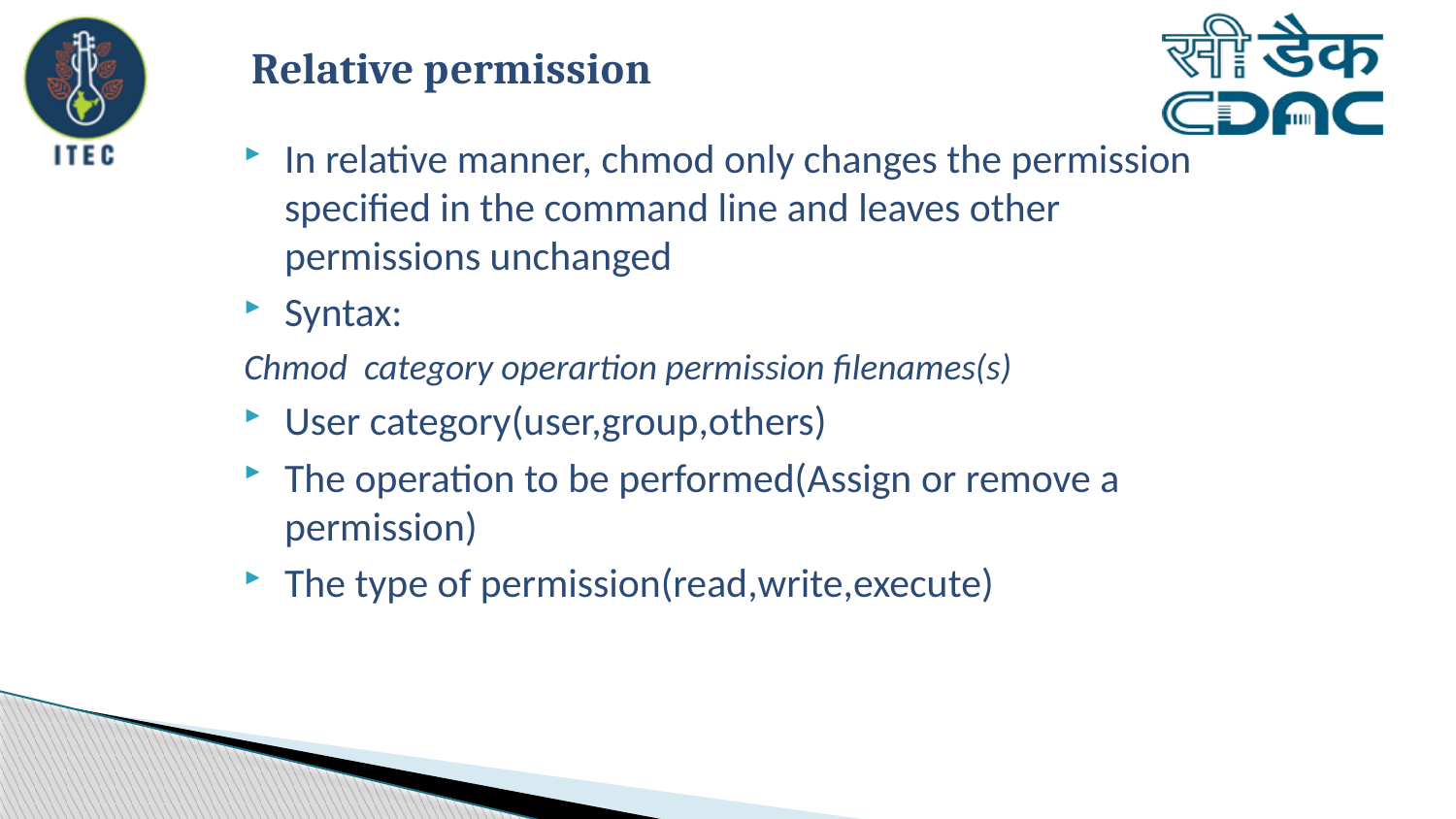

# Relative permission
In relative manner, chmod only changes the permission specified in the command line and leaves other permissions unchanged
Syntax:
Chmod  category operartion permission filenames(s)
User category(user,group,others)
The operation to be performed(Assign or remove a permission)
The type of permission(read,write,execute)